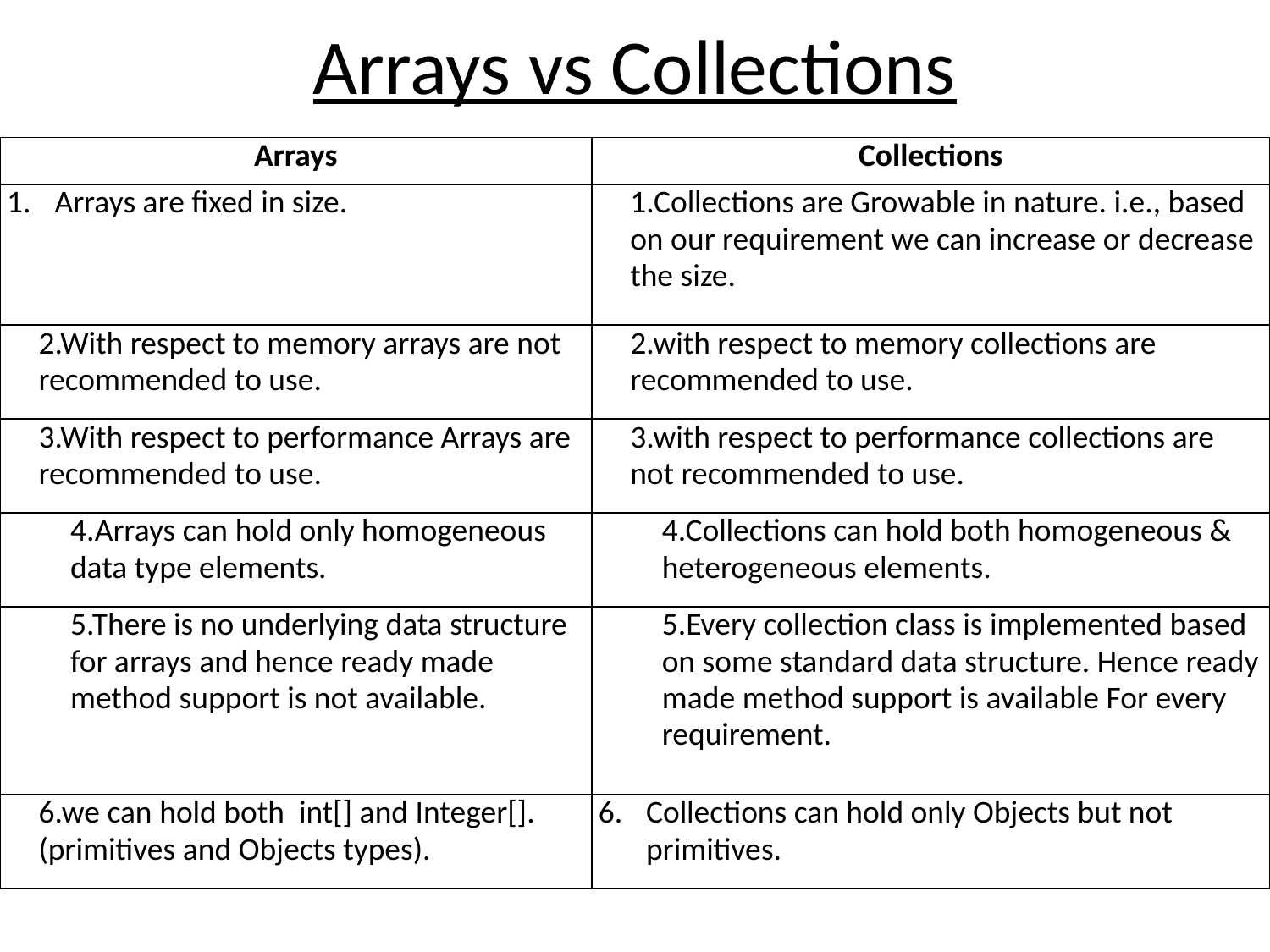

# Arrays vs Collections
| Arrays | Collections |
| --- | --- |
| Arrays are fixed in size. | 1.Collections are Growable in nature. i.e., based on our requirement we can increase or decrease the size. |
| 2.With respect to memory arrays are not recommended to use. | 2.with respect to memory collections are recommended to use. |
| 3.With respect to performance Arrays are recommended to use. | 3.with respect to performance collections are not recommended to use. |
| 4.Arrays can hold only homogeneous data type elements. | 4.Collections can hold both homogeneous & heterogeneous elements. |
| 5.There is no underlying data structure for arrays and hence ready made method support is not available. | 5.Every collection class is implemented based on some standard data structure. Hence ready made method support is available For every requirement. |
| 6.we can hold both int[] and Integer[]. (primitives and Objects types). | Collections can hold only Objects but not primitives. |